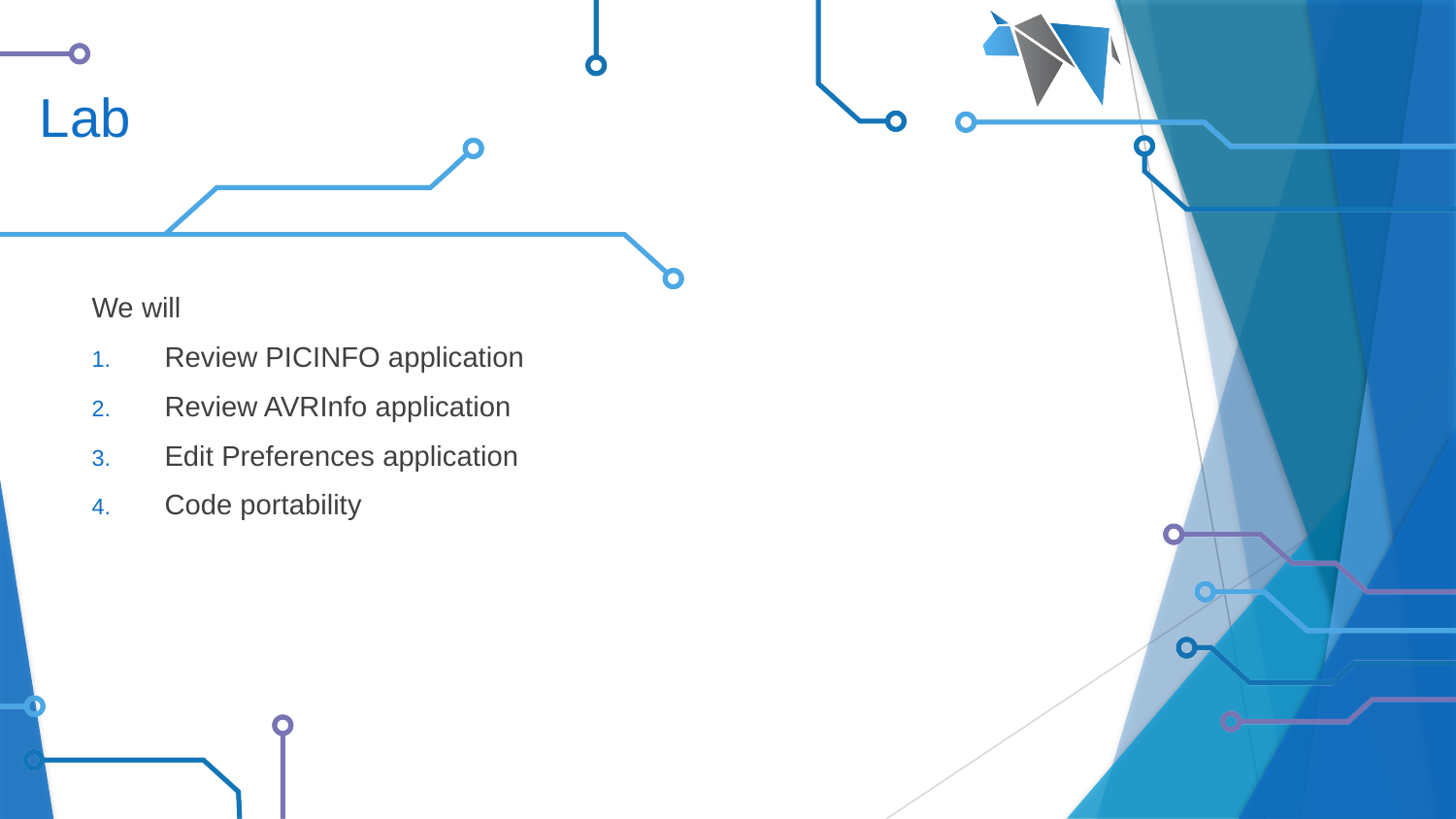

# Lab
We will
Review PICINFO application
Review AVRInfo application
Edit Preferences application
Code portability